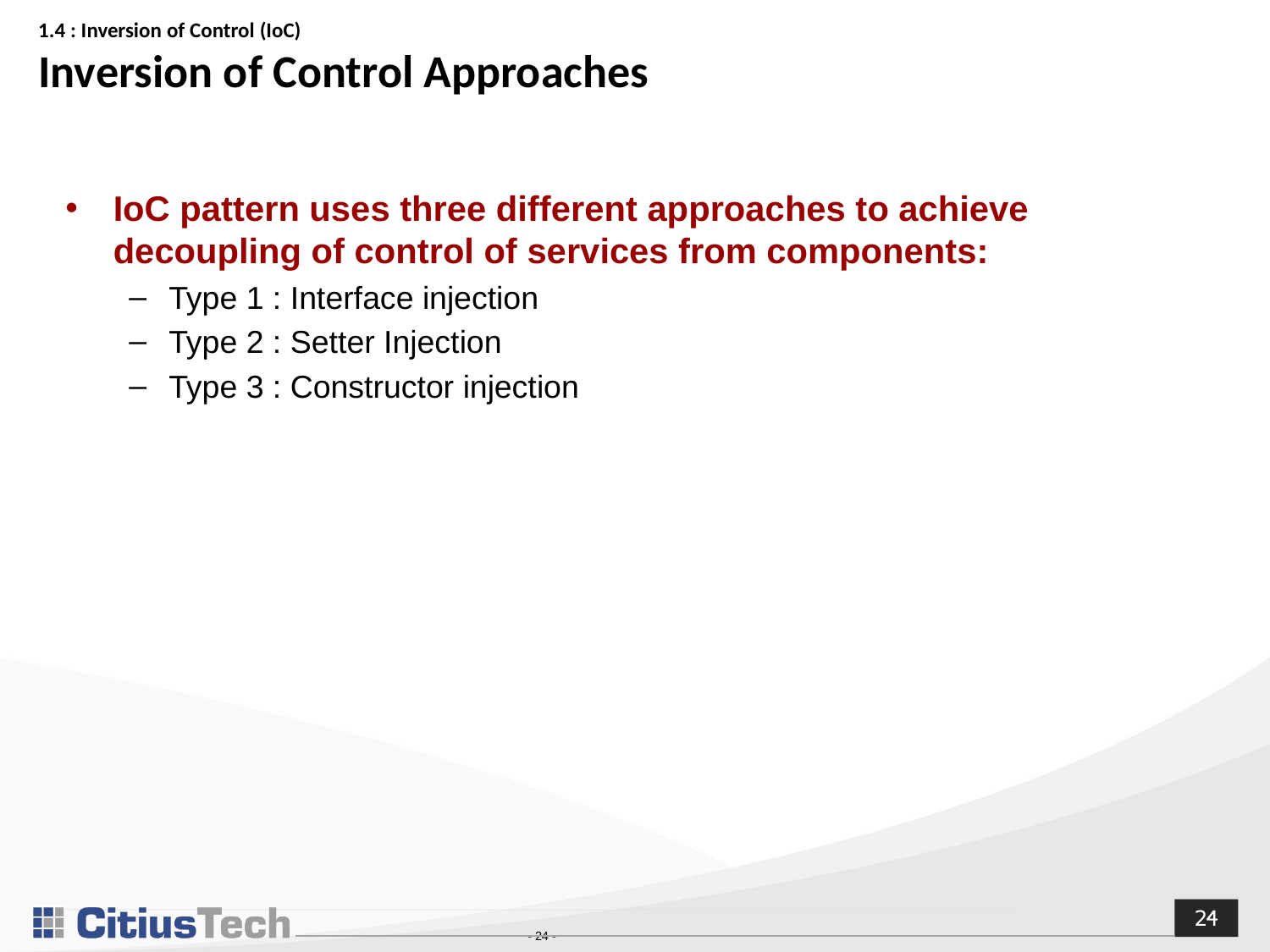

# 1.4 : Inversion of Control (IoC) Inversion of Control Approaches
IoC pattern uses three different approaches to achieve  decoupling of control of services from components:
Type 1 : Interface injection
Type 2 : Setter Injection
Type 3 : Constructor injection